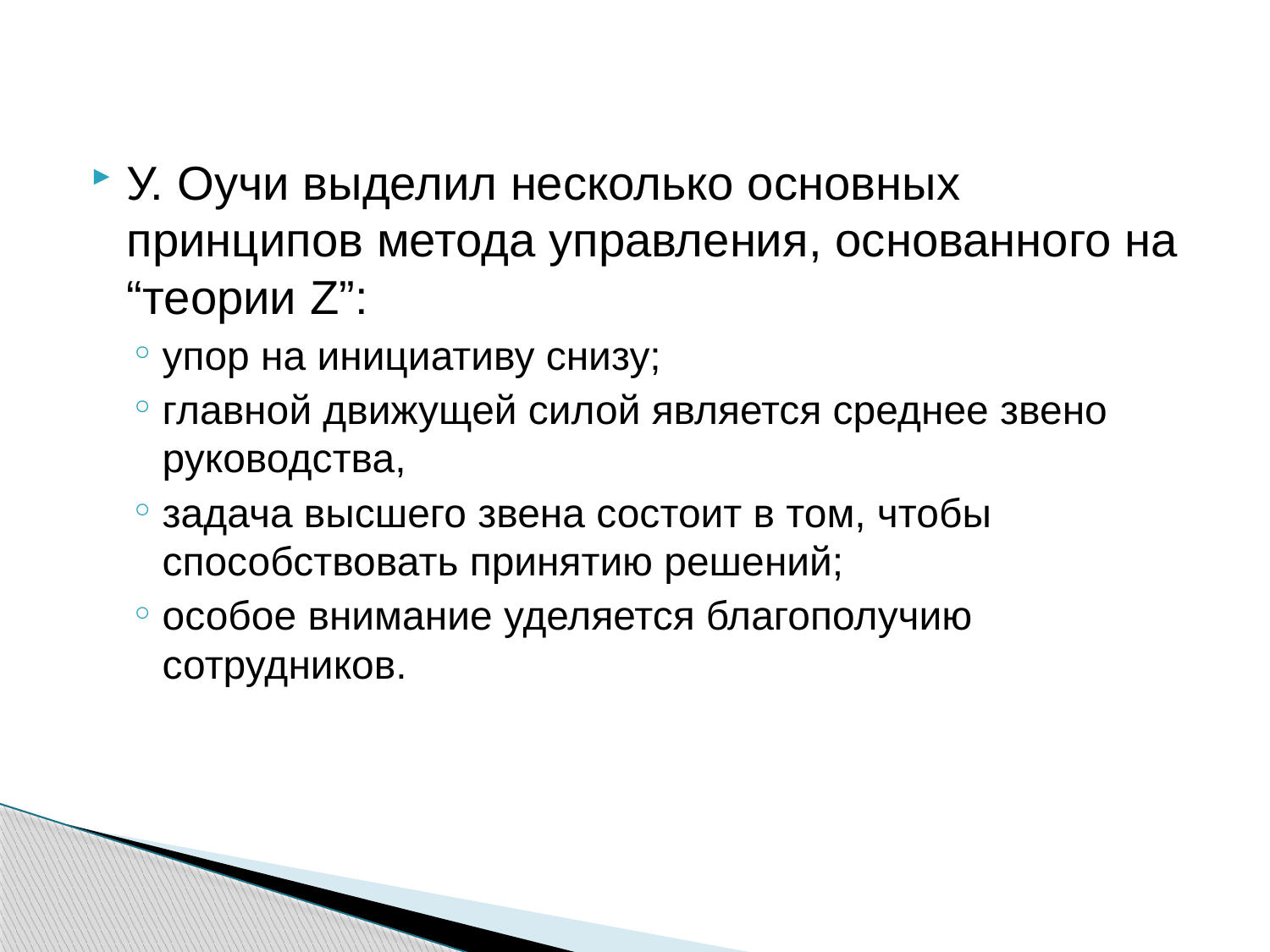

У. Оучи выделил несколько основных принципов метода управления, основанного на “теории Z”:
упор на инициативу снизу;
главной движущей силой является среднее звено руководства,
задача высшего звена состоит в том, чтобы способствовать принятию решений;
особое внимание уделяется благополучию сотрудников.